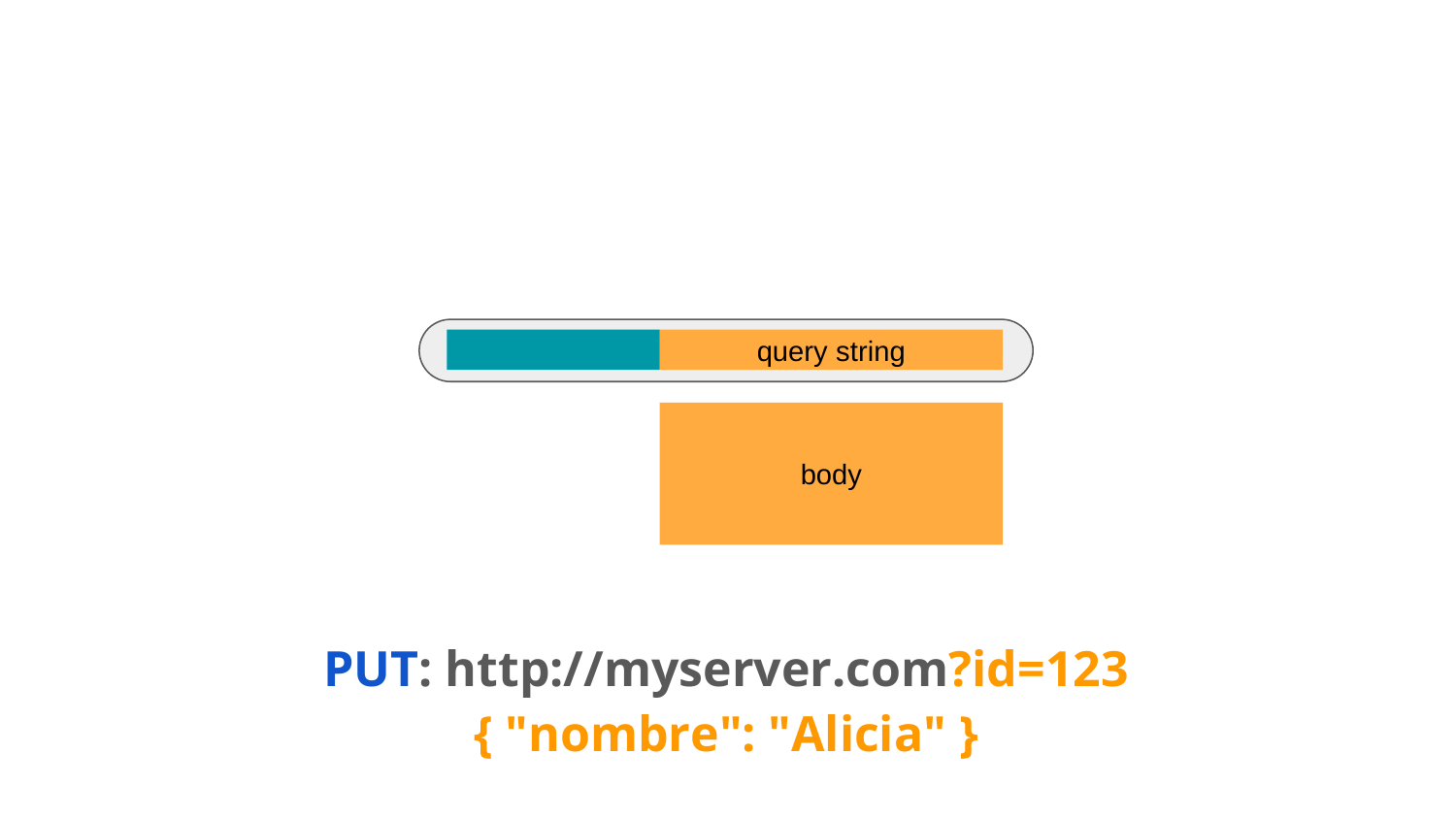

query string
body
PUT: http://myserver.com?id=123
{ "nombre": "Alicia" }